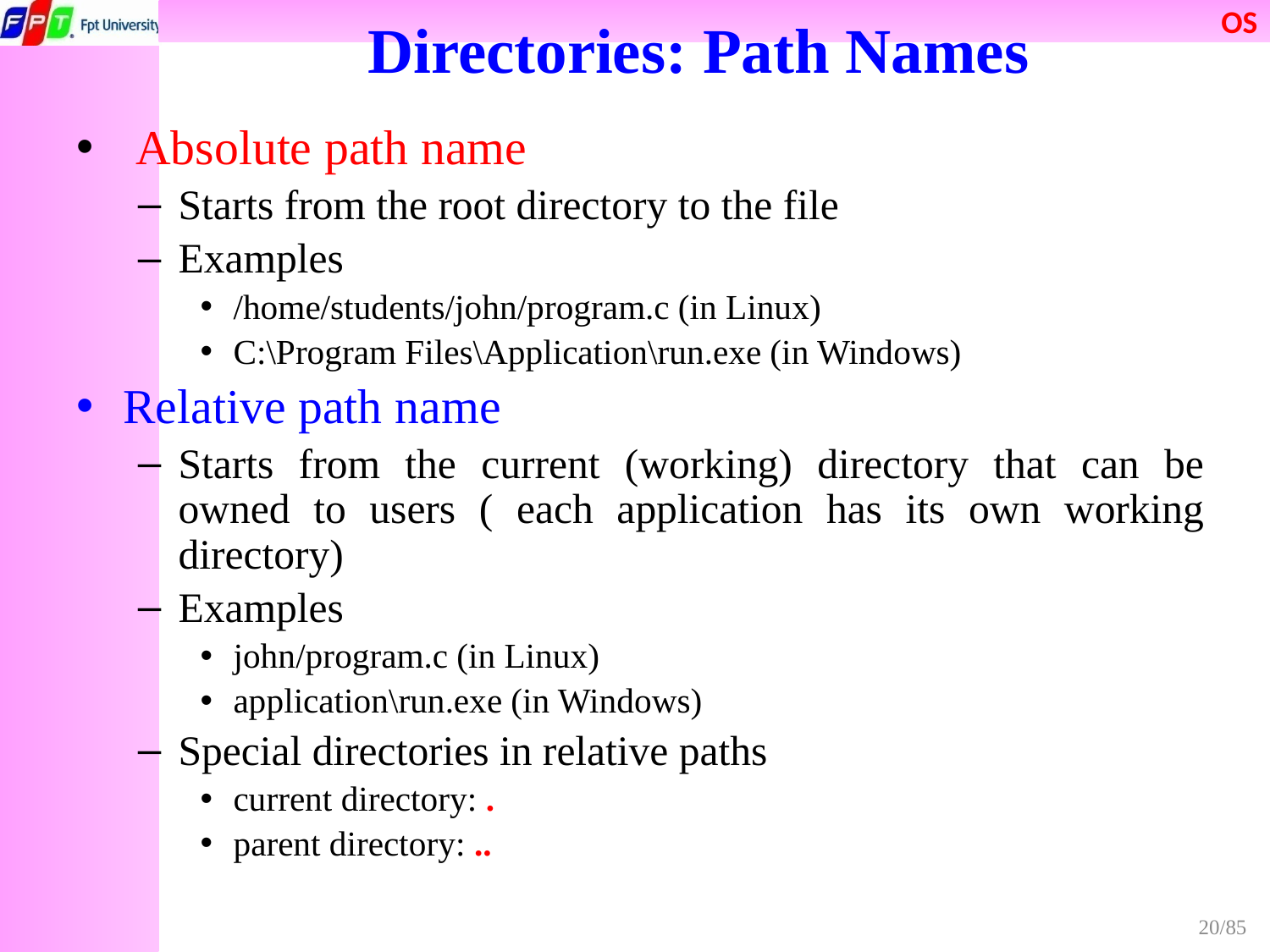

# Directories: Path Names
 Absolute path name
Starts from the root directory to the file
Examples
/home/students/john/program.c (in Linux)
C:\Program Files\Application\run.exe (in Windows)
Relative path name
Starts from the current (working) directory that can be owned to users ( each application has its own working directory)
Examples
john/program.c (in Linux)
application\run.exe (in Windows)
Special directories in relative paths
current directory: .
parent directory: ..
20/85